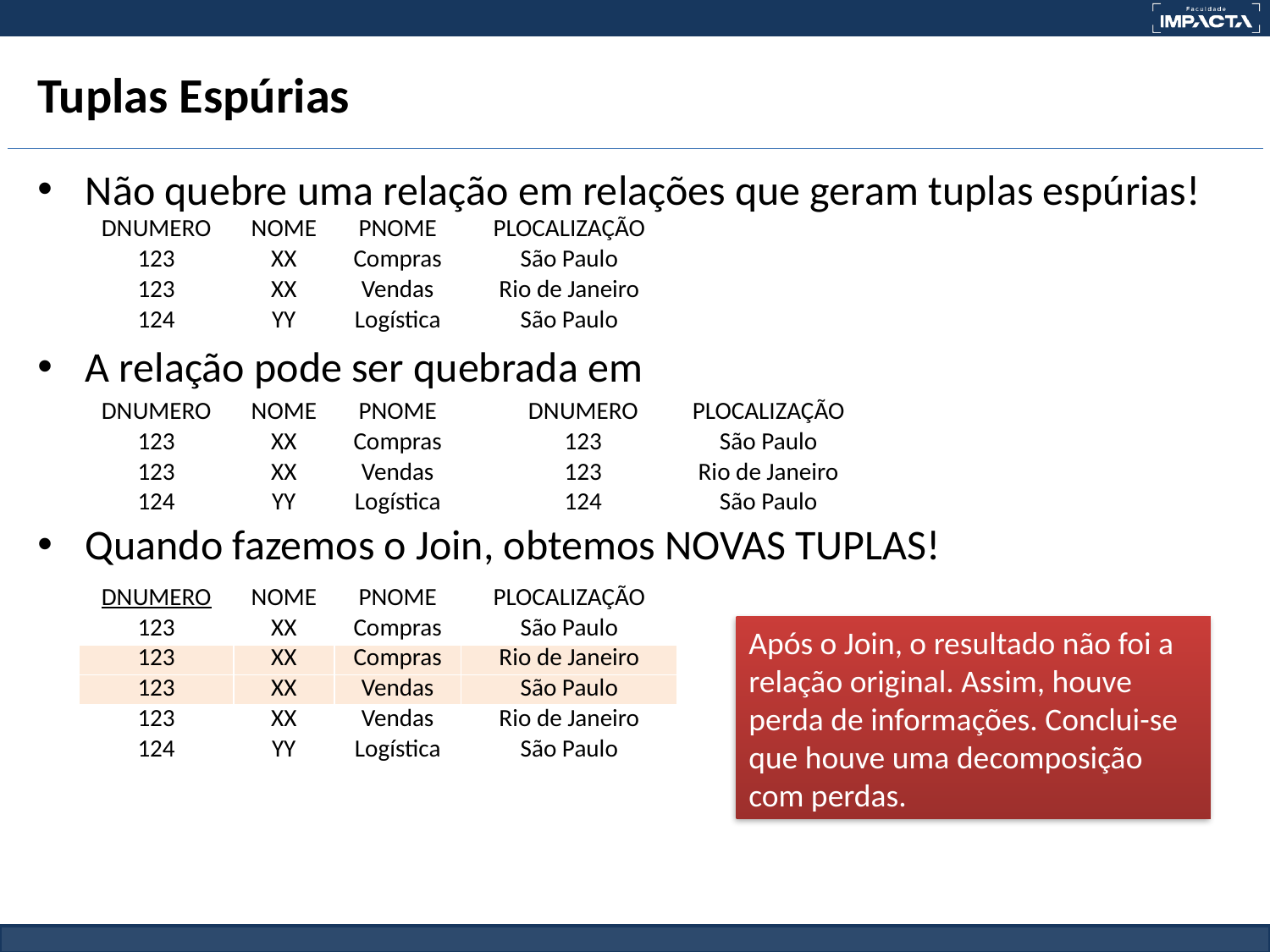

# Tuplas Espúrias
Não quebre uma relação em relações que geram tuplas espúrias!

A relação pode ser quebrada em

Quando fazemos o Join, obtemos NOVAS TUPLAS!

| DNUMERO | NOME | PNOME | PLOCALIZAÇÃO |
| --- | --- | --- | --- |
| 123 | XX | Compras | São Paulo |
| 123 | XX | Vendas | Rio de Janeiro |
| 124 | YY | Logística | São Paulo |
| DNUMERO | NOME | PNOME |
| --- | --- | --- |
| 123 | XX | Compras |
| 123 | XX | Vendas |
| 124 | YY | Logística |
| DNUMERO | PLOCALIZAÇÃO |
| --- | --- |
| 123 | São Paulo |
| 123 | Rio de Janeiro |
| 124 | São Paulo |
| DNUMERO | NOME | PNOME | PLOCALIZAÇÃO |
| --- | --- | --- | --- |
| 123 | XX | Compras | São Paulo |
| 123 | XX | Compras | Rio de Janeiro |
| 123 | XX | Vendas | São Paulo |
| 123 | XX | Vendas | Rio de Janeiro |
| 124 | YY | Logística | São Paulo |
Após o Join, o resultado não foi a relação original. Assim, houve perda de informações. Conclui-se que houve uma decomposição com perdas.